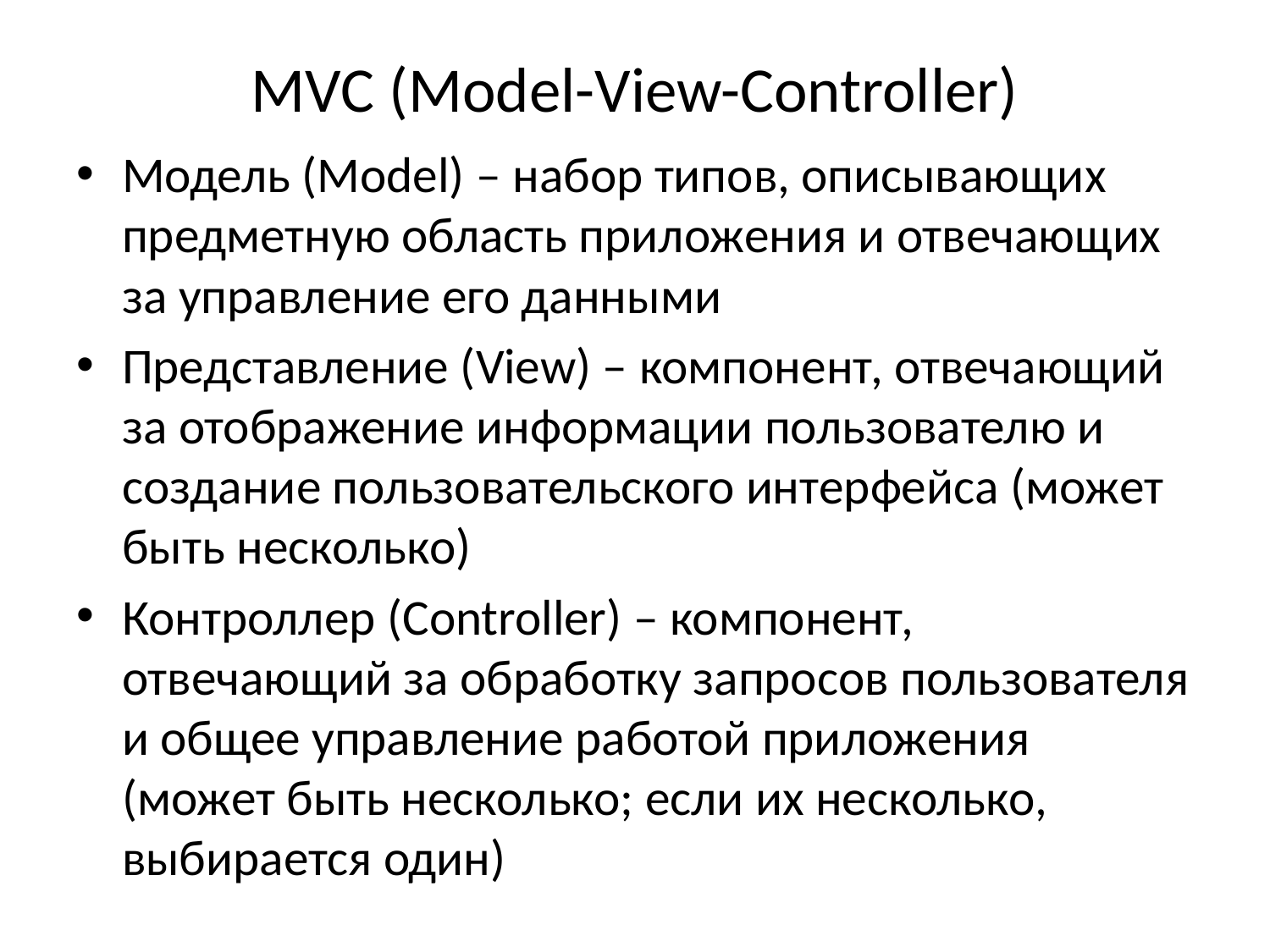

# MVC (Model-View-Controller)
Модель (Model) – набор типов, описывающих предметную область приложения и отвечающих за управление его данными
Представление (View) – компонент, отвечающий за отображение информации пользователю и создание пользовательского интерфейса (может быть несколько)
Контроллер (Controller) – компонент, отвечающий за обработку запросов пользователя и общее управление работой приложения (может быть несколько; если их несколько, выбирается один)